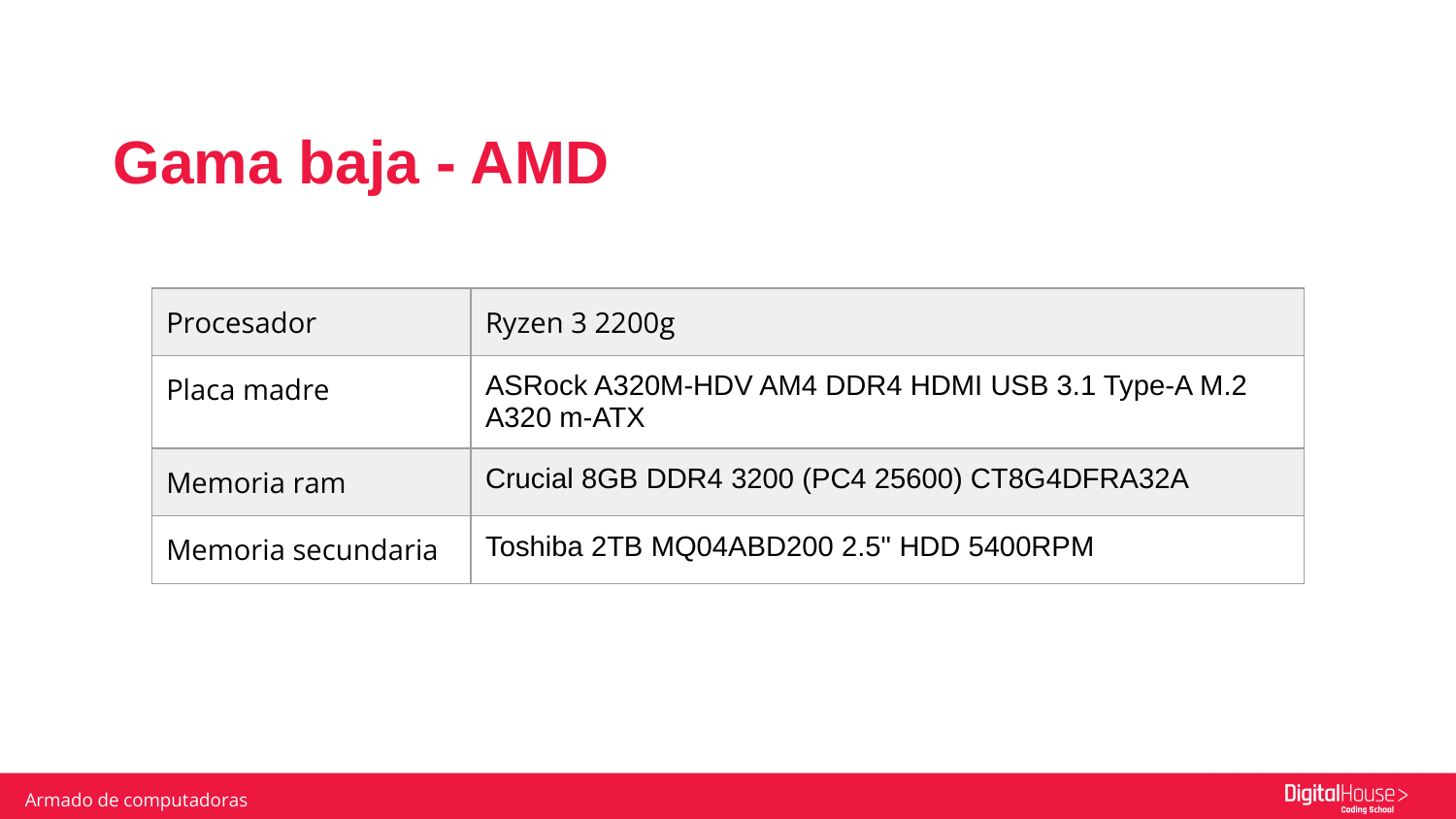

Gama baja - AMD

| Procesador | Ryzen 3 2200g |
| --- | --- |
| Placa madre | ASRock A320M-HDV AM4 DDR4 HDMI USB 3.1 Type-A M.2 A320 m-ATX |
| Memoria ram | Crucial 8GB DDR4 3200 (PC4 25600) CT8G4DFRA32A |
| Memoria secundaria | Toshiba 2TB MQ04ABD200 2.5" HDD 5400RPM |